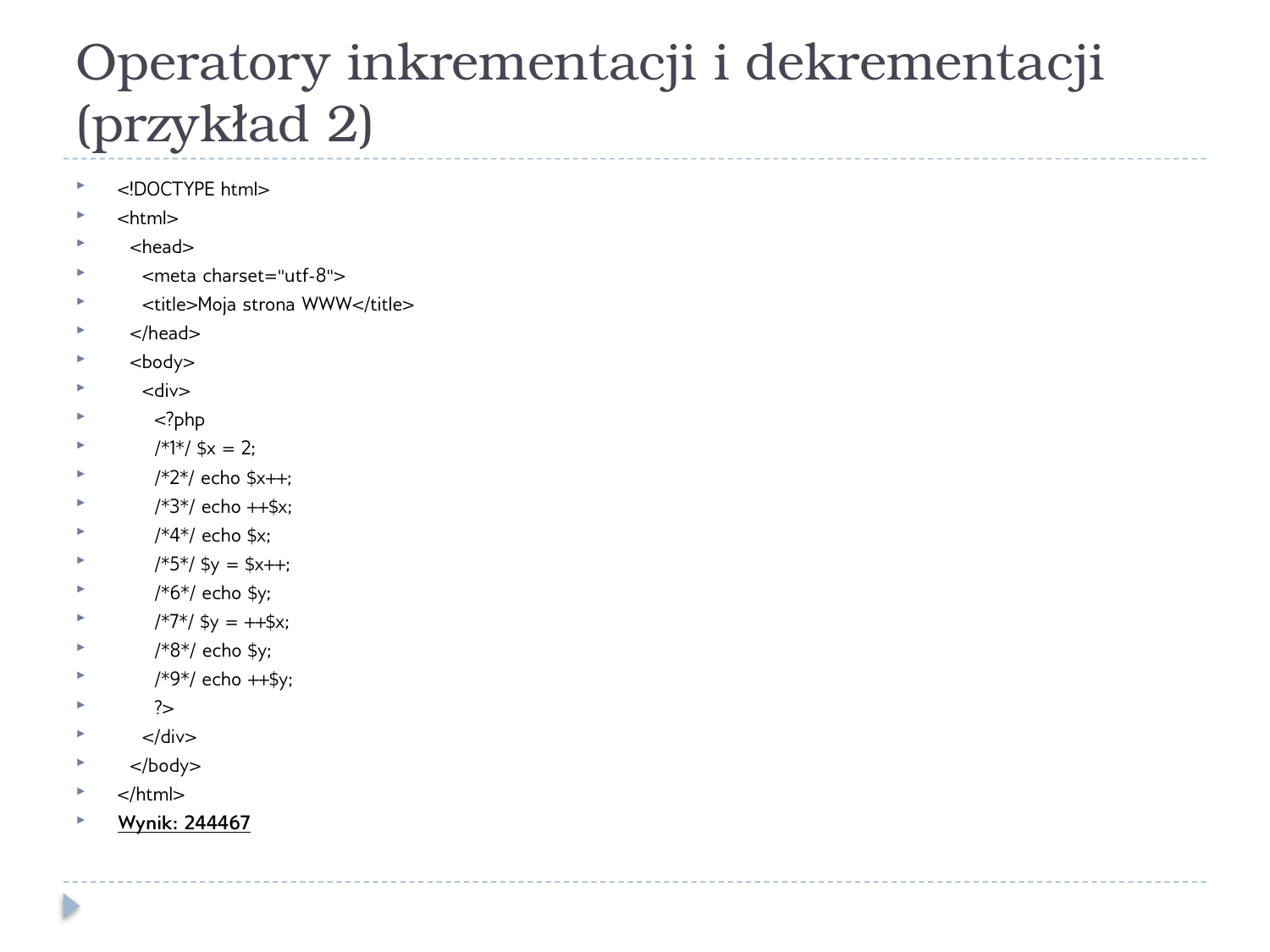

# Operatory inkrementacji i dekrementacji (przykład 2)
<!DOCTYPE html>
<html>
  <head>
    <meta charset="utf-8">
    <title>Moja strona WWW</title>
  </head>
  <body>
    <div>
      <?php
      /*1*/ $x = 2;
      /*2*/ echo $x++;
      /*3*/ echo ++$x;
      /*4*/ echo $x;
      /*5*/ $y = $x++;
      /*6*/ echo $y;
      /*7*/ $y = ++$x;
      /*8*/ echo $y;
      /*9*/ echo ++$y;
      ?>
    </div>
  </body>
</html>
Wynik: 244467